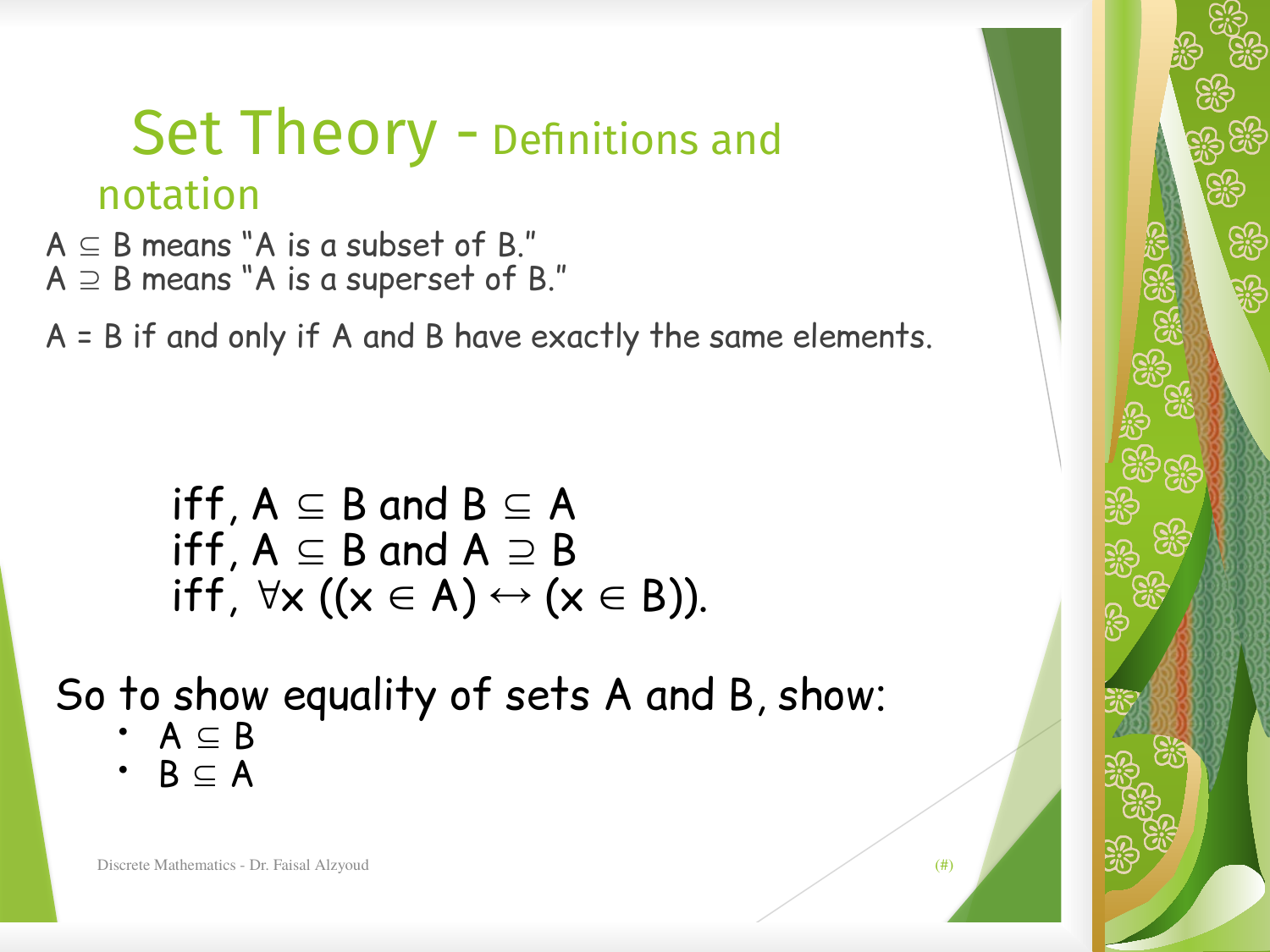

# Set Theory - Definitions and notation
A ⊆ B means “A is a subset of B.”
A ⊇ B means “A is a superset of B.”

A = B if and only if A and B have exactly the same elements.

iff, A ⊆ B and B ⊆ A
iff, A ⊆ B and A ⊇ B
iff, ∀x ((x ∈ A) ↔ (x ∈ B)).
So to show equality of sets A and B, show:
A ⊆ B
B ⊆ A
Discrete Mathematics - Dr. Faisal Alzyoud
(#)